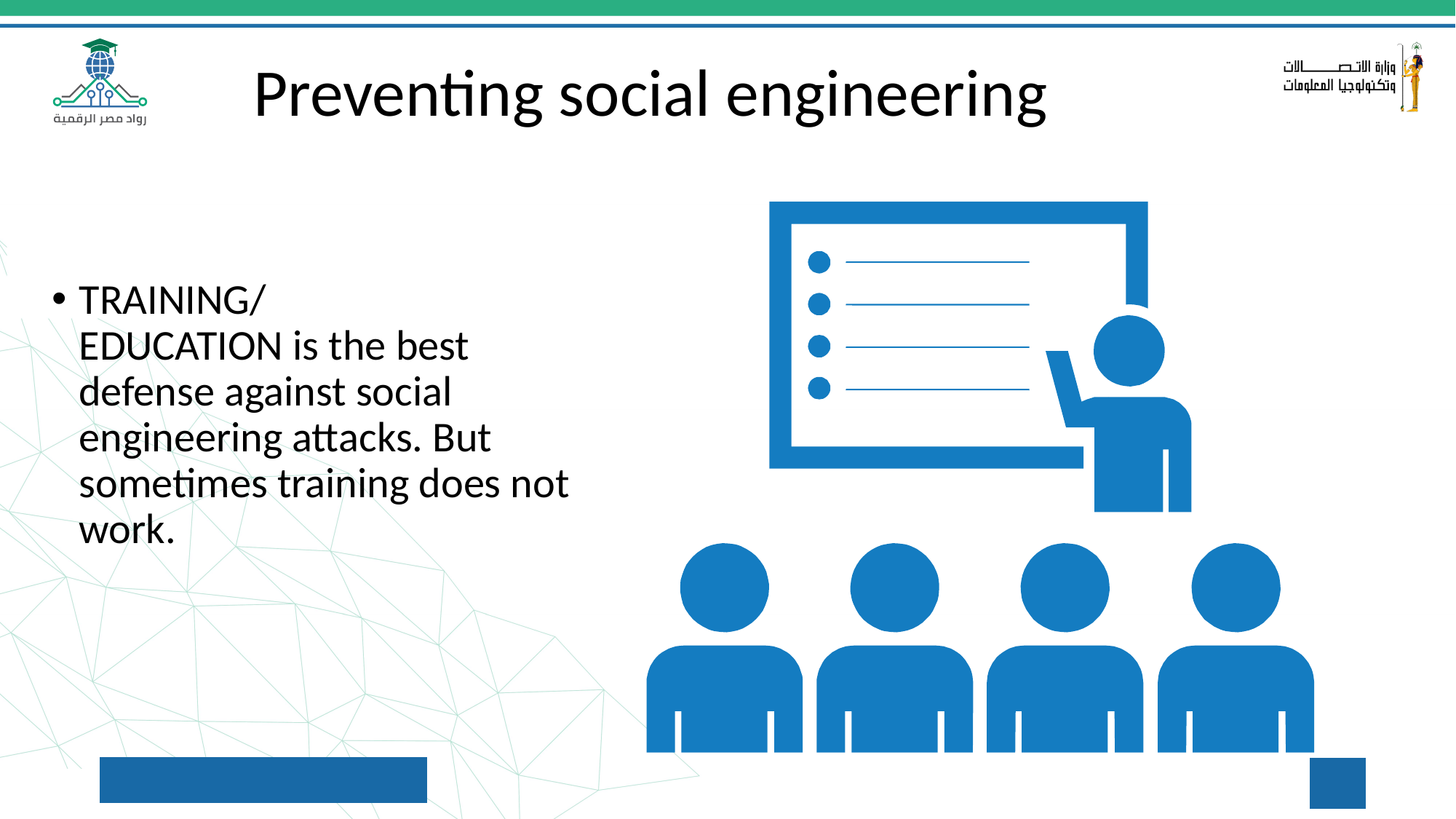

Preventing social engineering

TRAINING/
EDUCATION is the best defense against social engineering attacks. But sometimes training does not work.